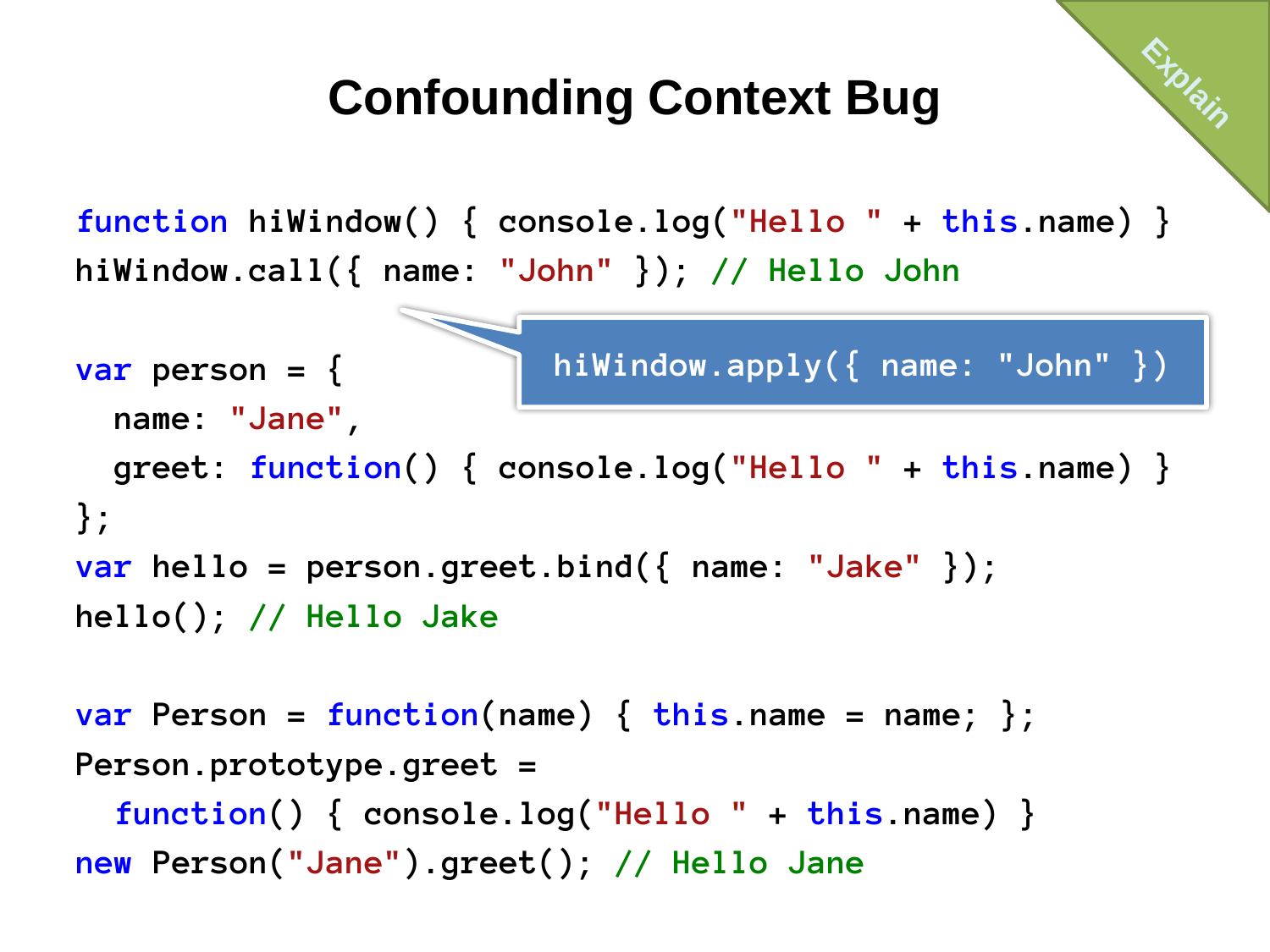

Explain
# Confounding Context Bug
function hiWindow() { console.log("Hello " + this.name) }
hiWindow.call({ name: "John" }); // Hello John

var person = {
  name: "Jane",
  greet: function() { console.log("Hello " + this.name) }
};
var hello = person.greet.bind({ name: "Jake" });
hello(); // Hello Jake

var Person = function(name) { this.name = name; };
Person.prototype.greet =
  function() { console.log("Hello " + this.name) }
new Person("Jane").greet(); // Hello Jane
hiWindow.apply({ name: "John" })